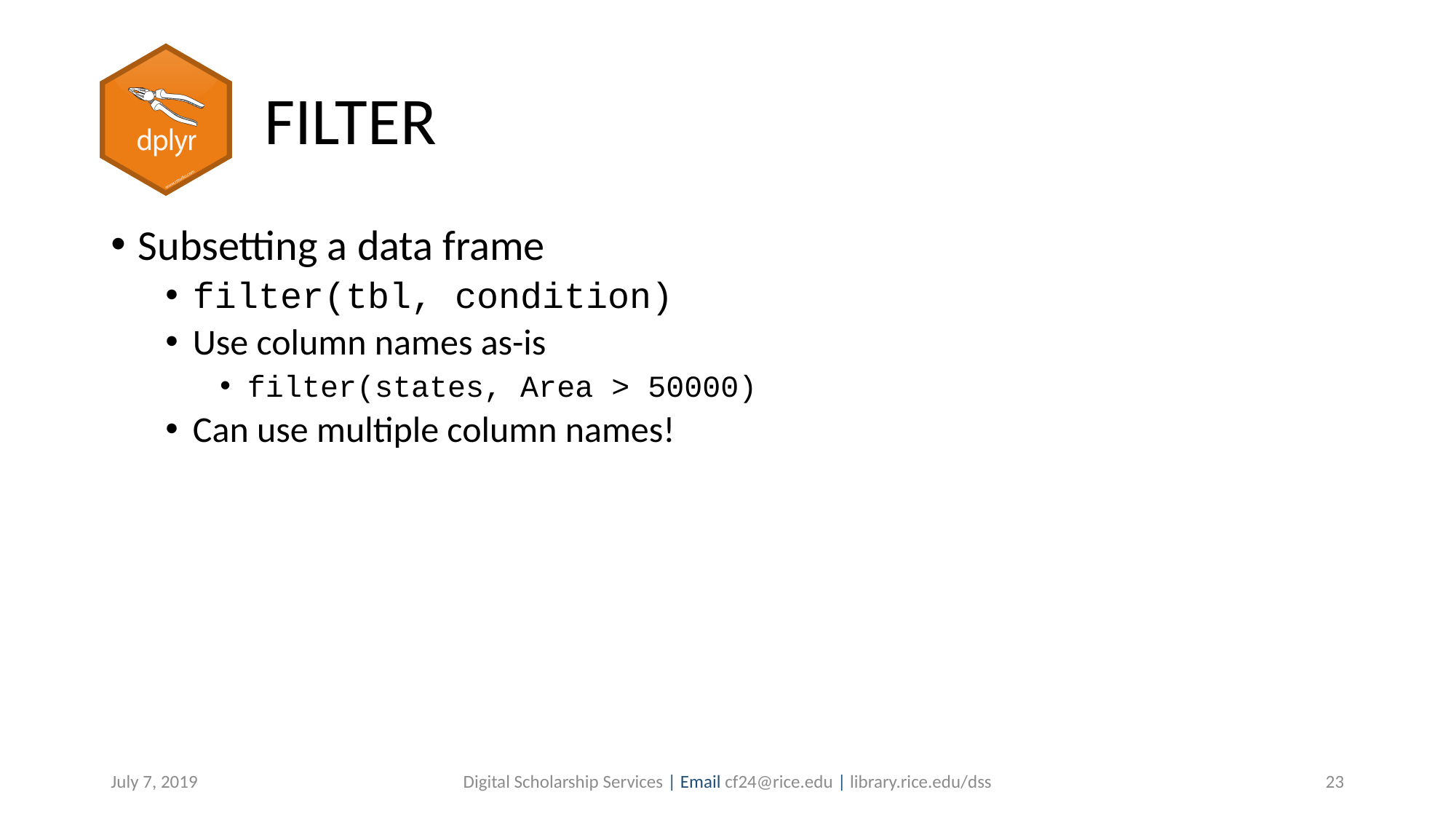

# FILTER
Subsetting a data frame
filter(tbl, condition)
Use column names as-is
filter(states, Area > 50000)
Can use multiple column names!
July 7, 2019
Digital Scholarship Services | Email cf24@rice.edu | library.rice.edu/dss
23